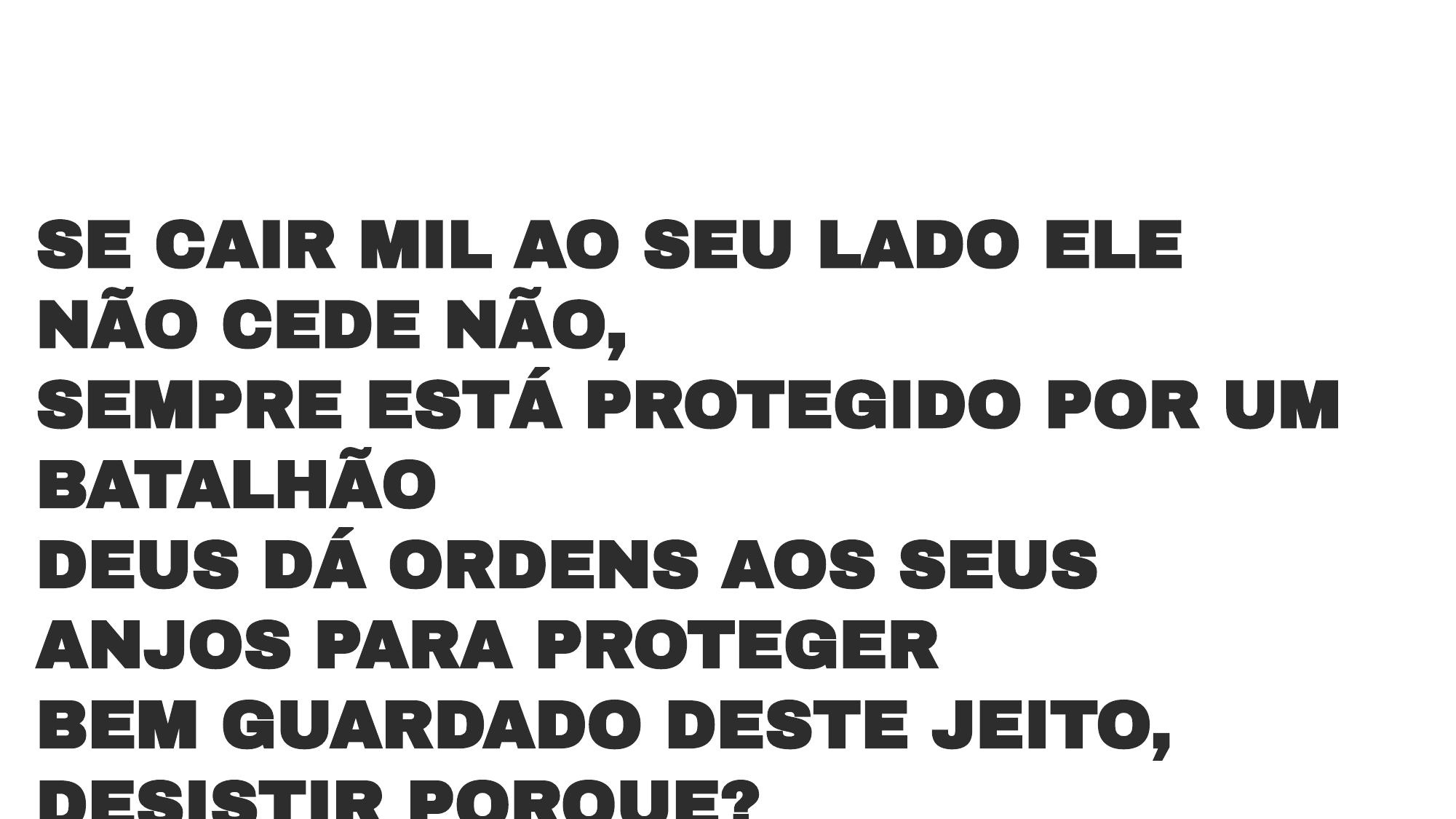

SE CAIR MIL AO SEU LADO ELE NÃO CEDE NÃO,
SEMPRE ESTÁ PROTEGIDO POR UM BATALHÃO
DEUS DÁ ORDENS AOS SEUS ANJOS PARA PROTEGER
BEM GUARDADO DESTE JEITO, DESISTIR PORQUE?